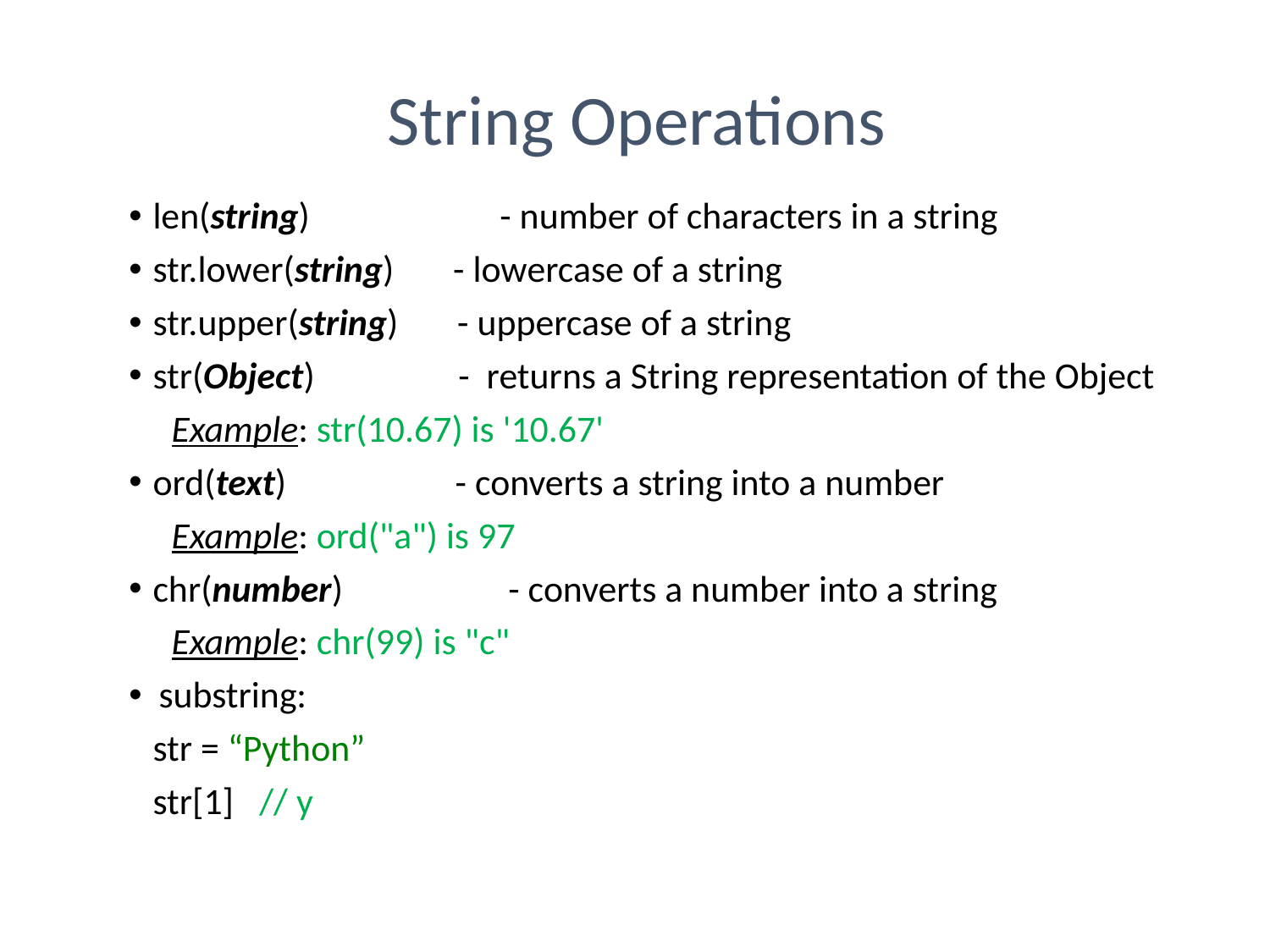

# String Operations
len(string)	           - number of characters in a string
str.lower(string)       - lowercase of a string
str.upper(string)       - uppercase of a string
str(Object)                 -  returns a String representation of the Object
     Example: str(10.67) is '10.67'
ord(text)                    - converts a string into a number
     Example: ord("a") is 97
chr(number)	            - converts a number into a string
     Example: chr(99) is "c"
substring:
	str = “Python”
	str[1]   // y